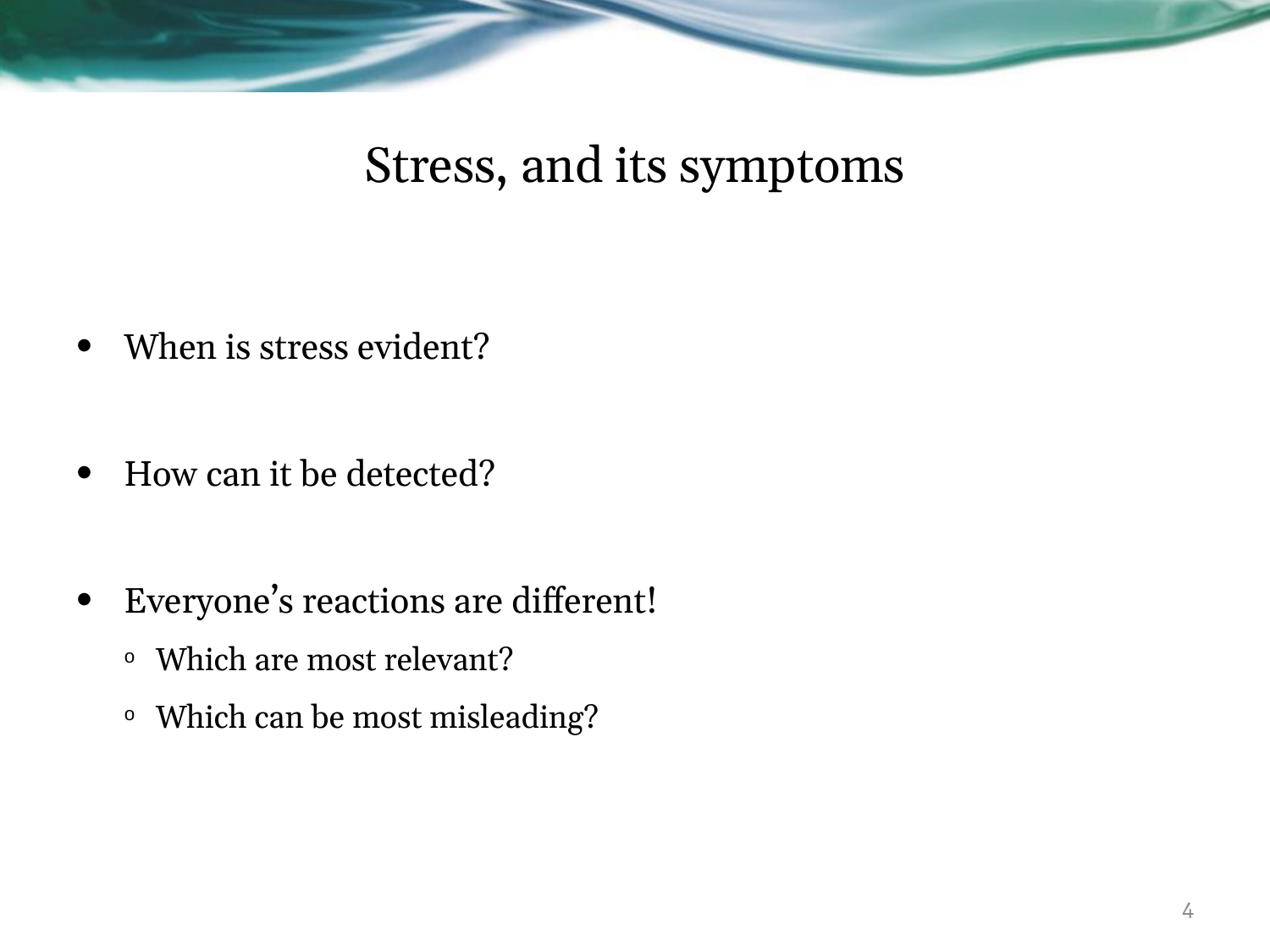

# Stress, and its symptoms

When is stress evident?

How can it be detected?

Everyone’s reactions are different!
Which are most relevant?
Which can be most misleading?
4